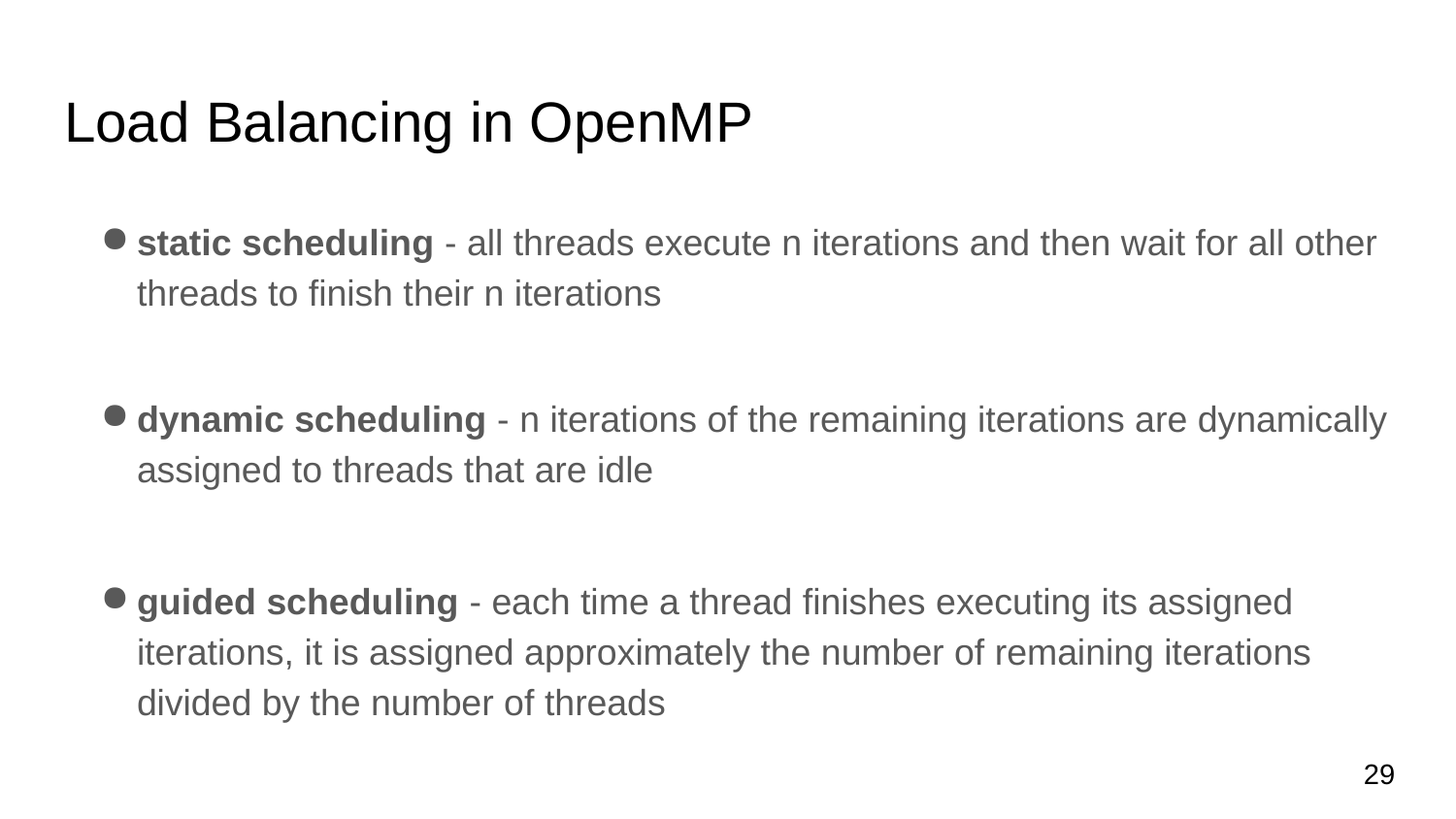

# Load Balancing in OpenMP
static scheduling - all threads execute n iterations and then wait for all other threads to finish their n iterations
dynamic scheduling - n iterations of the remaining iterations are dynamically assigned to threads that are idle
guided scheduling - each time a thread finishes executing its assigned iterations, it is assigned approximately the number of remaining iterations divided by the number of threads

29